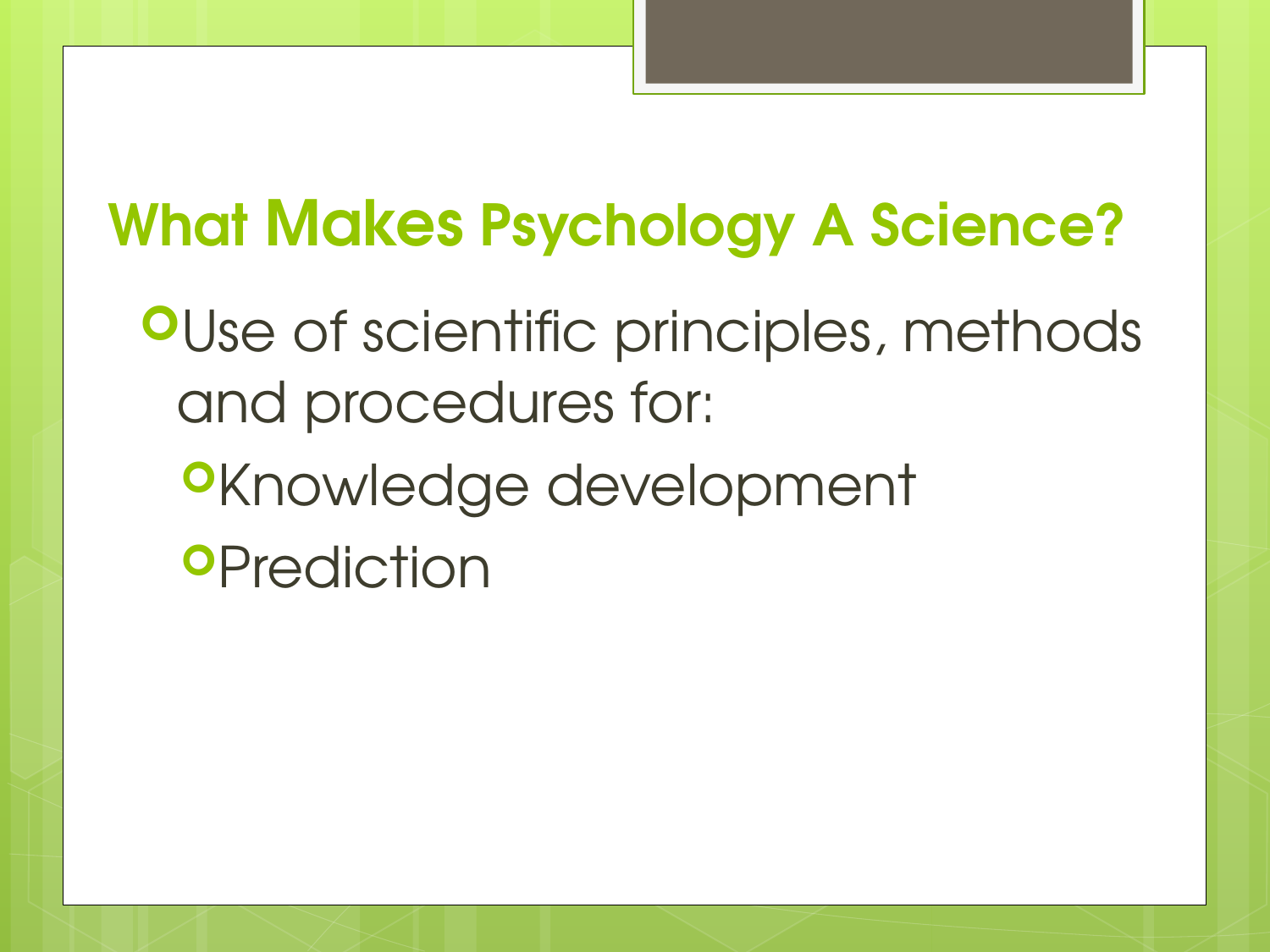

# What Makes Psychology A Science?
Use of scientific principles, methods and procedures for:
Knowledge development
Prediction